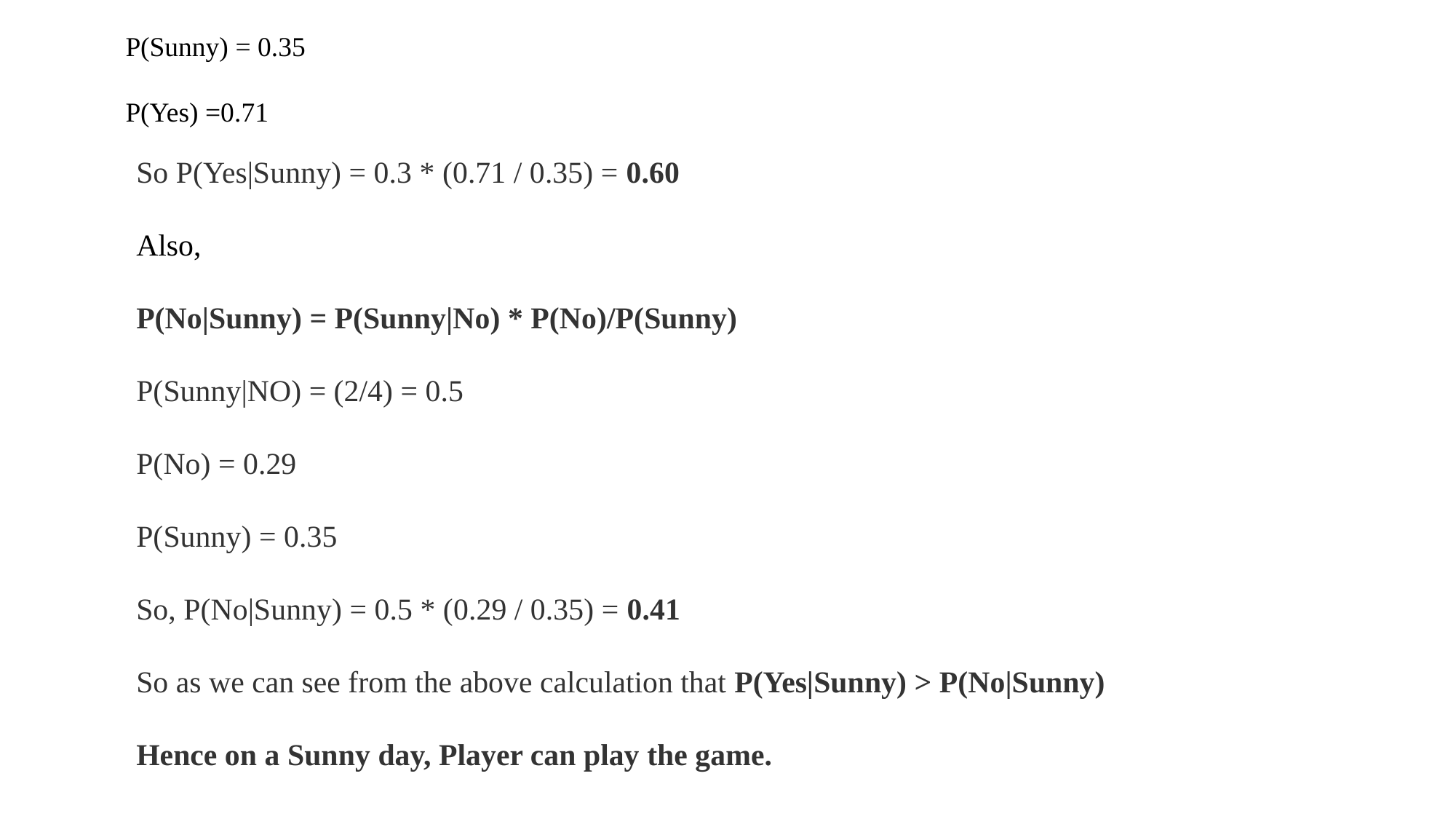

P(Sunny) = 0.35

P(Yes) =0.71
So P(Yes|Sunny) = 0.3 * (0.71 / 0.35) = 0.60

Also,

P(No|Sunny) = P(Sunny|No) * P(No)/P(Sunny)

P(Sunny|NO) = (2/4) = 0.5

P(No) = 0.29

P(Sunny) = 0.35

So, P(No|Sunny) = 0.5 * (0.29 / 0.35) = 0.41

So as we can see from the above calculation that P(Yes|Sunny) > P(No|Sunny)

Hence on a Sunny day, Player can play the game.